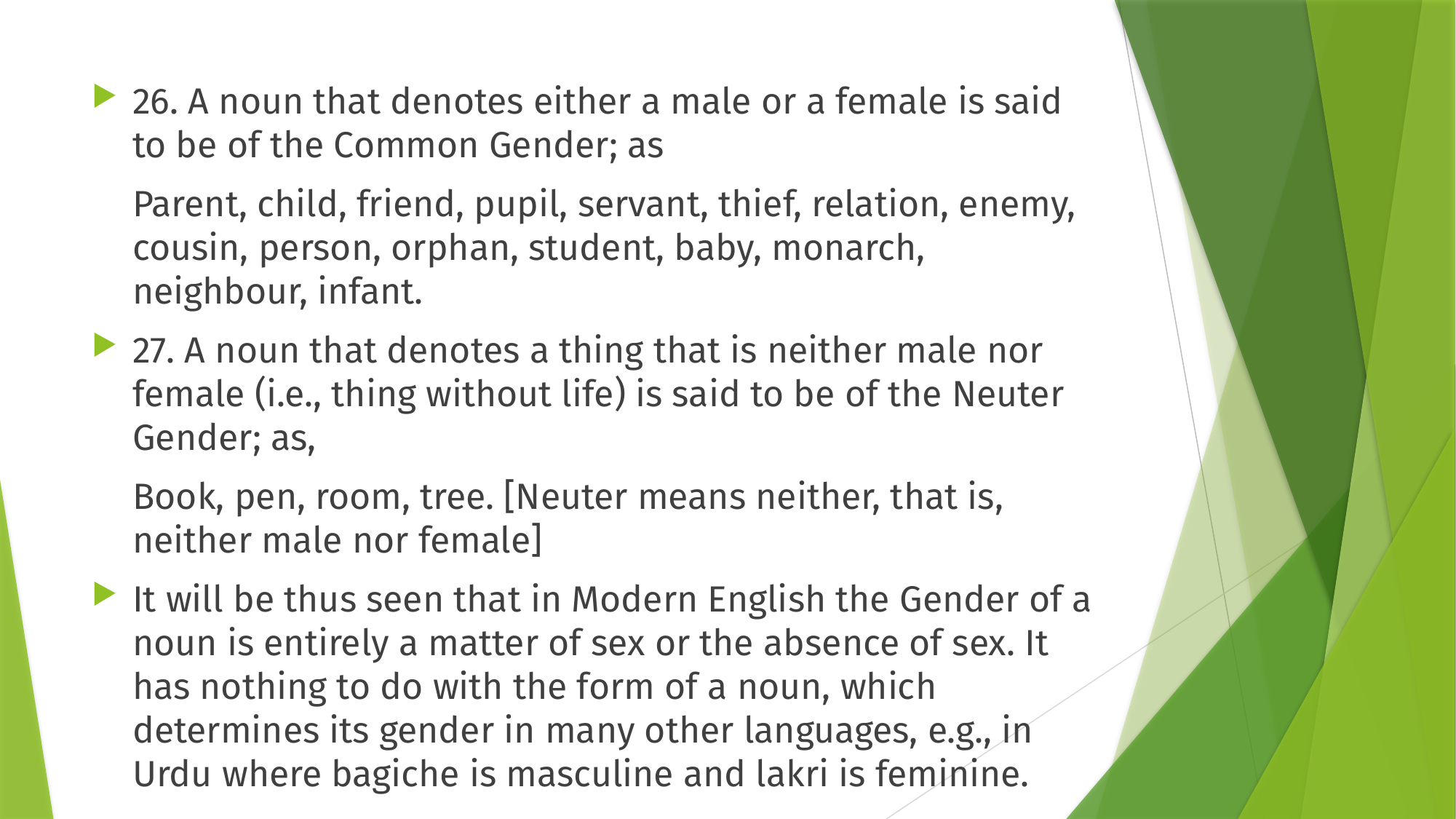

26. A noun that denotes either a male or a female is said to be of the Common Gender; as
	Parent, child, friend, pupil, servant, thief, relation, enemy, cousin, person, orphan, student, baby, monarch, neighbour, infant.
27. A noun that denotes a thing that is neither male nor female (i.e., thing without life) is said to be of the Neuter Gender; as,
	Book, pen, room, tree. [Neuter means neither, that is, neither male nor female]
It will be thus seen that in Modern English the Gender of a noun is entirely a matter of sex or the absence of sex. It has nothing to do with the form of a noun, which determines its gender in many other languages, e.g., in Urdu where bagiche is masculine and lakri is feminine.